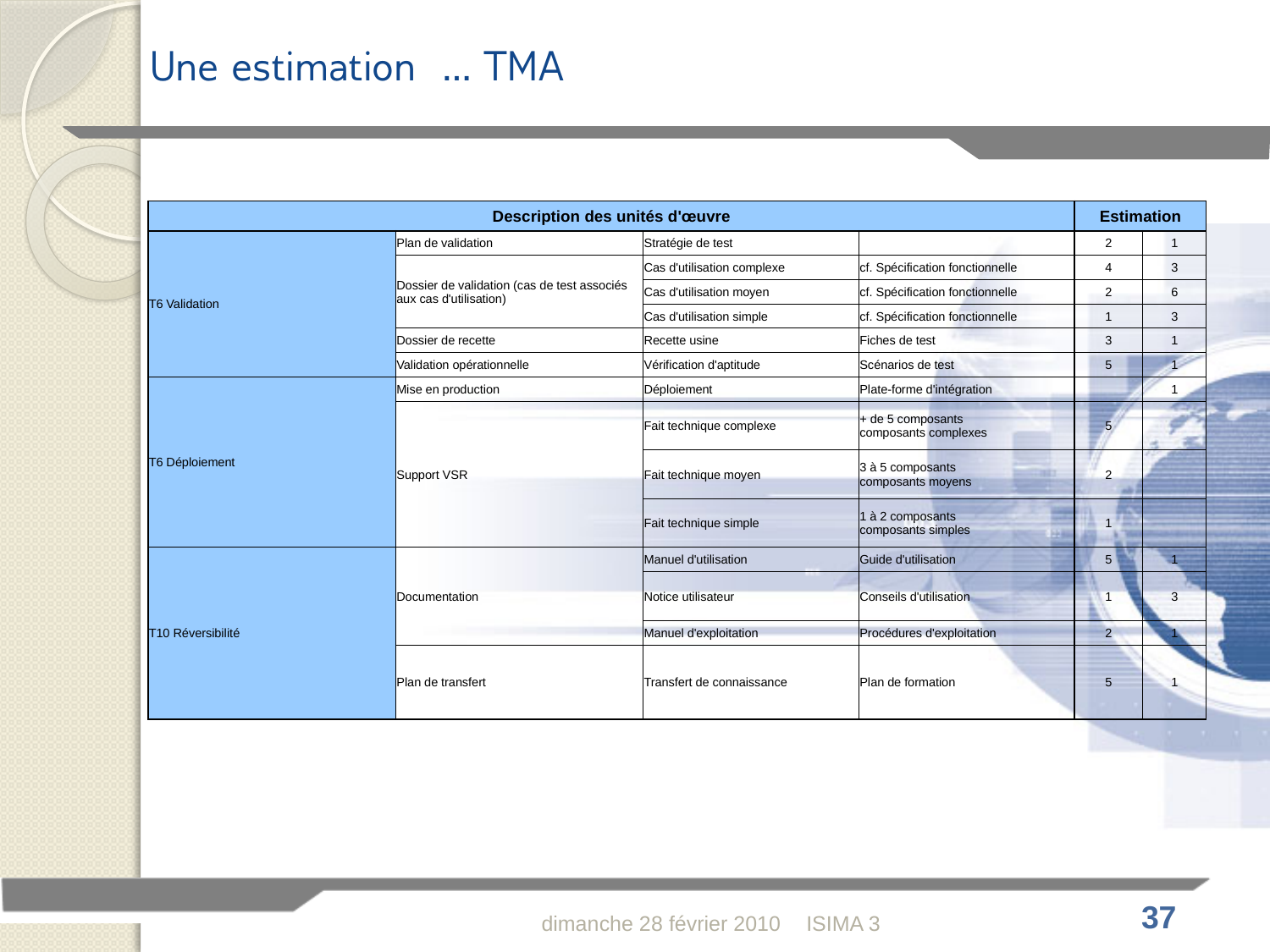

# Une estimation  … TMA
| Description des unités d'œuvre |  |  |  | Estimation |  |
| --- | --- | --- | --- | --- | --- |
| T6 Validation | Plan de validation | Stratégie de test |  | 2 | 1 |
|  | Dossier de validation (cas de test associés aux cas d'utilisation) | Cas d'utilisation complexe | cf. Spécification fonctionnelle | 4 | 3 |
|  |  | Cas d'utilisation moyen | cf. Spécification fonctionnelle | 2 | 6 |
|  |  | Cas d'utilisation simple | cf. Spécification fonctionnelle | 1 | 3 |
|  | Dossier de recette | Recette usine | Fiches de test | 3 | 1 |
|  | Validation opérationnelle | Vérification d'aptitude | Scénarios de test | 5 | 1 |
| T6 Déploiement | Mise en production | Déploiement | Plate-forme d'intégration |  | 1 |
|  | Support VSR | Fait technique complexe | + de 5 composants composants complexes | 5 |  |
|  |  | Fait technique moyen | 3 à 5 composants composants moyens | 2 |  |
|  |  | Fait technique simple | 1 à 2 composants composants simples | 1 |  |
| T10 Réversibilité | Documentation | Manuel d'utilisation | Guide d'utilisation | 5 | 1 |
|  |  | Notice utilisateur | Conseils d'utilisation | 1 | 3 |
|  |  | Manuel d'exploitation | Procédures d'exploitation | 2 | 1 |
|  | Plan de transfert | Transfert de connaissance | Plan de formation | 5 | 1 |
dimanche 28 février 2010
ISIMA 3